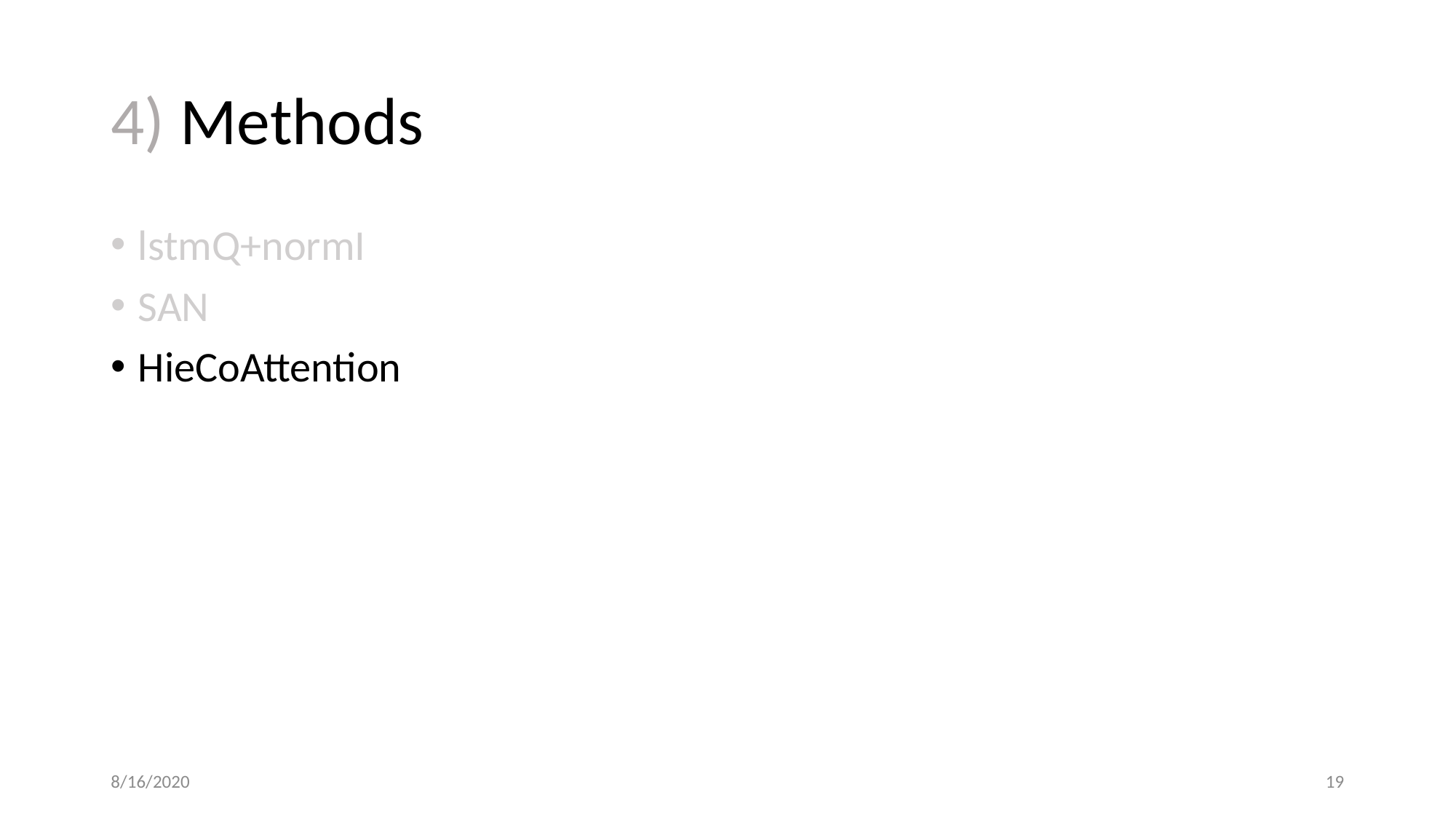

# 4) Methods
lstmQ+normI
SAN
HieCoAttention
8/16/2020
19